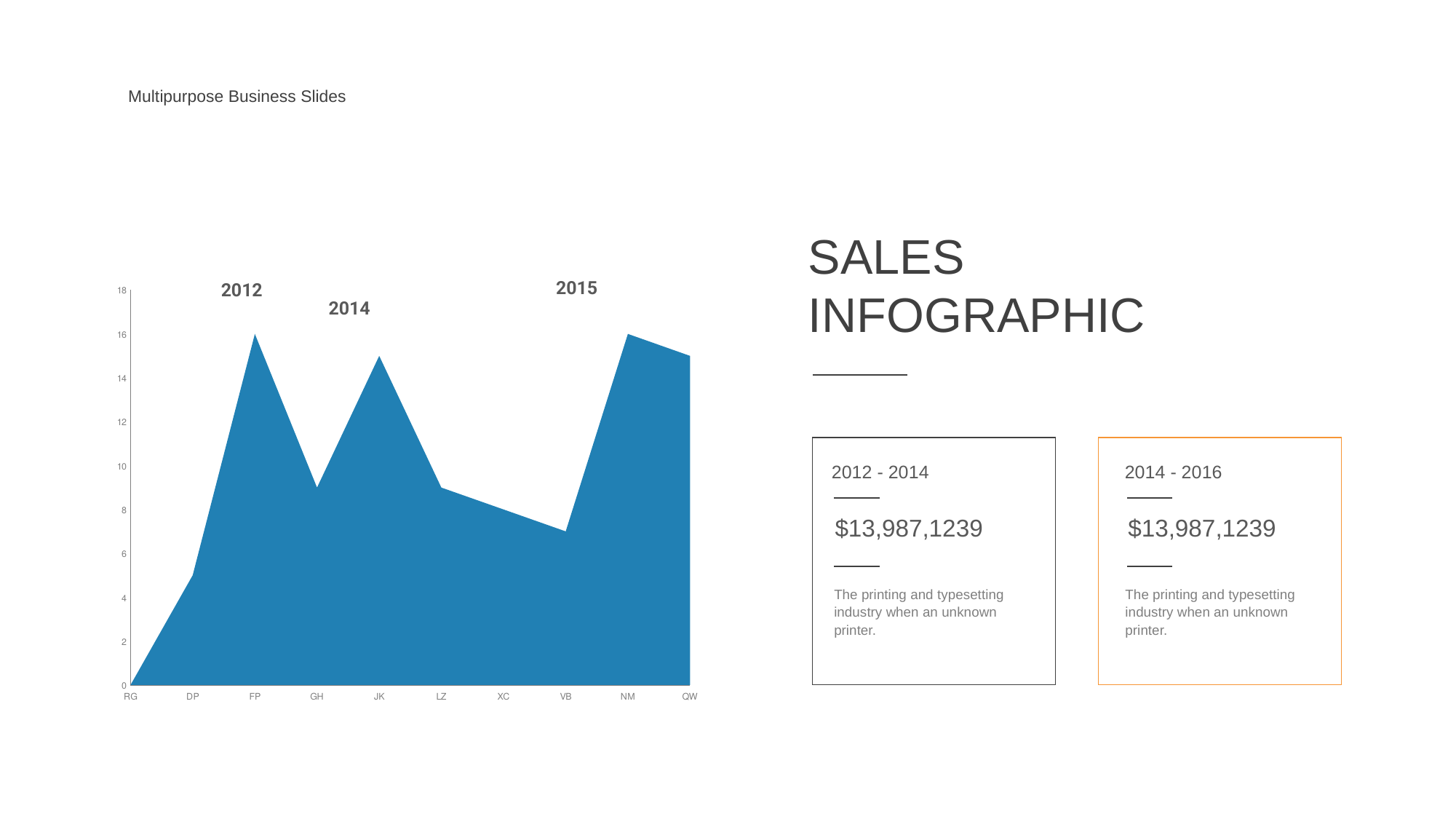

Multipurpose Business Slides
SALES
INFOGRAPHIC

### Chart

| Category | Series 1 |
|---|---|
| RG | 0.0 |
| DP | 5.0 |
| FP | 16.0 |
| GH | 9.0 |
| JK | 15.0 |
| LZ | 9.0 |
| XC | 8.0 |
| VB | 7.0 |
| NM | 16.0 |
| QW | 15.0 |
2015
2012
2014

2012 - 2014
2014 - 2016
$13,987,1239
$13,987,1239
The printing and typesetting industry when an unknown printer.
The printing and typesetting industry when an unknown printer.